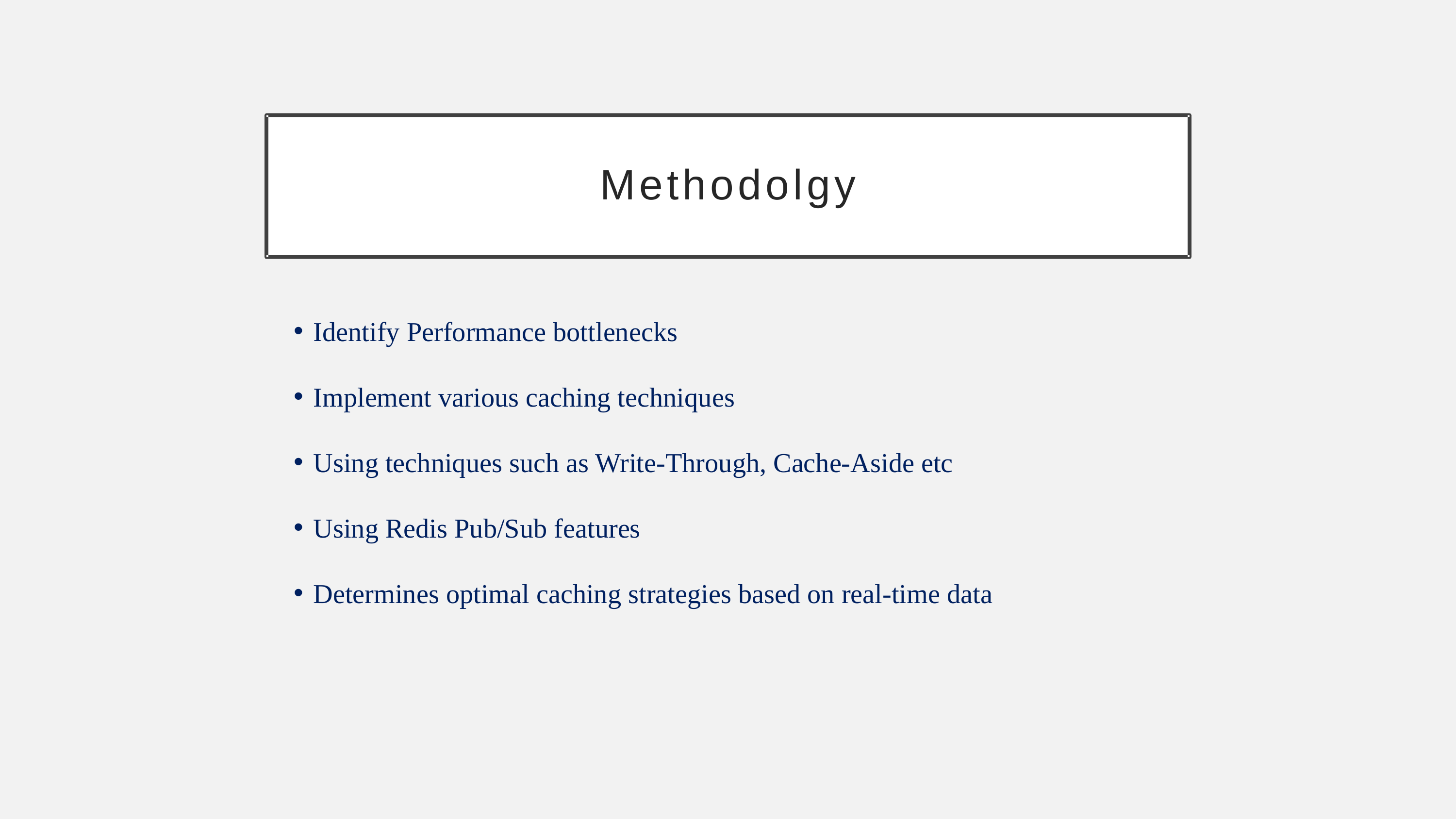

Methodolgy

Identify Performance bottlenecks

Implement various caching techniques

Using techniques such as Write-Through, Cache-Aside etc

Using Redis Pub/Sub features

Determines optimal caching strategies based on real-time data